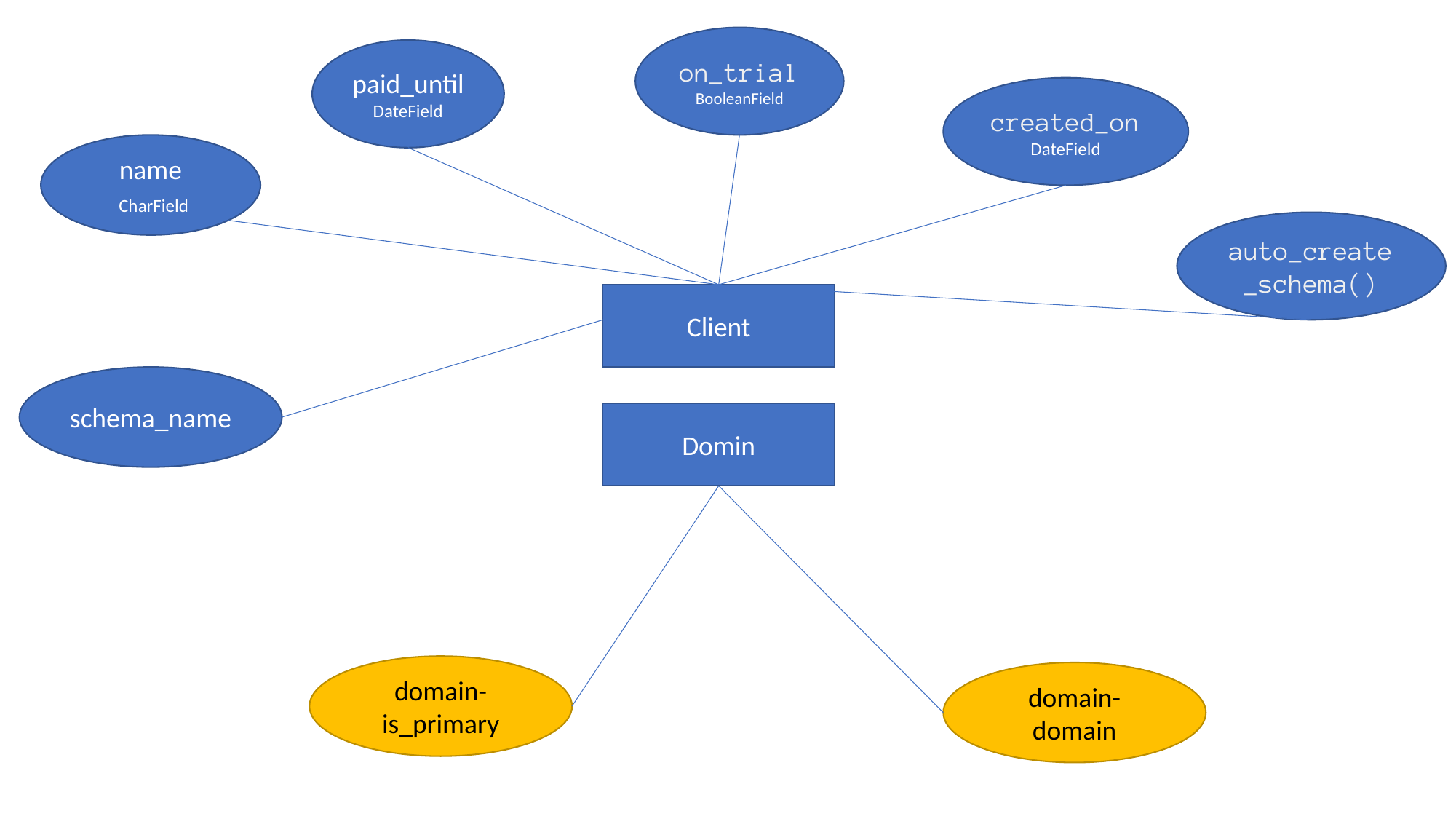

on_trial
BooleanField
paid_until
DateField
created_on
DateField
name
 CharField
auto_create_schema()
Client
schema_name
Domin
domain-is_primary
domain-domain